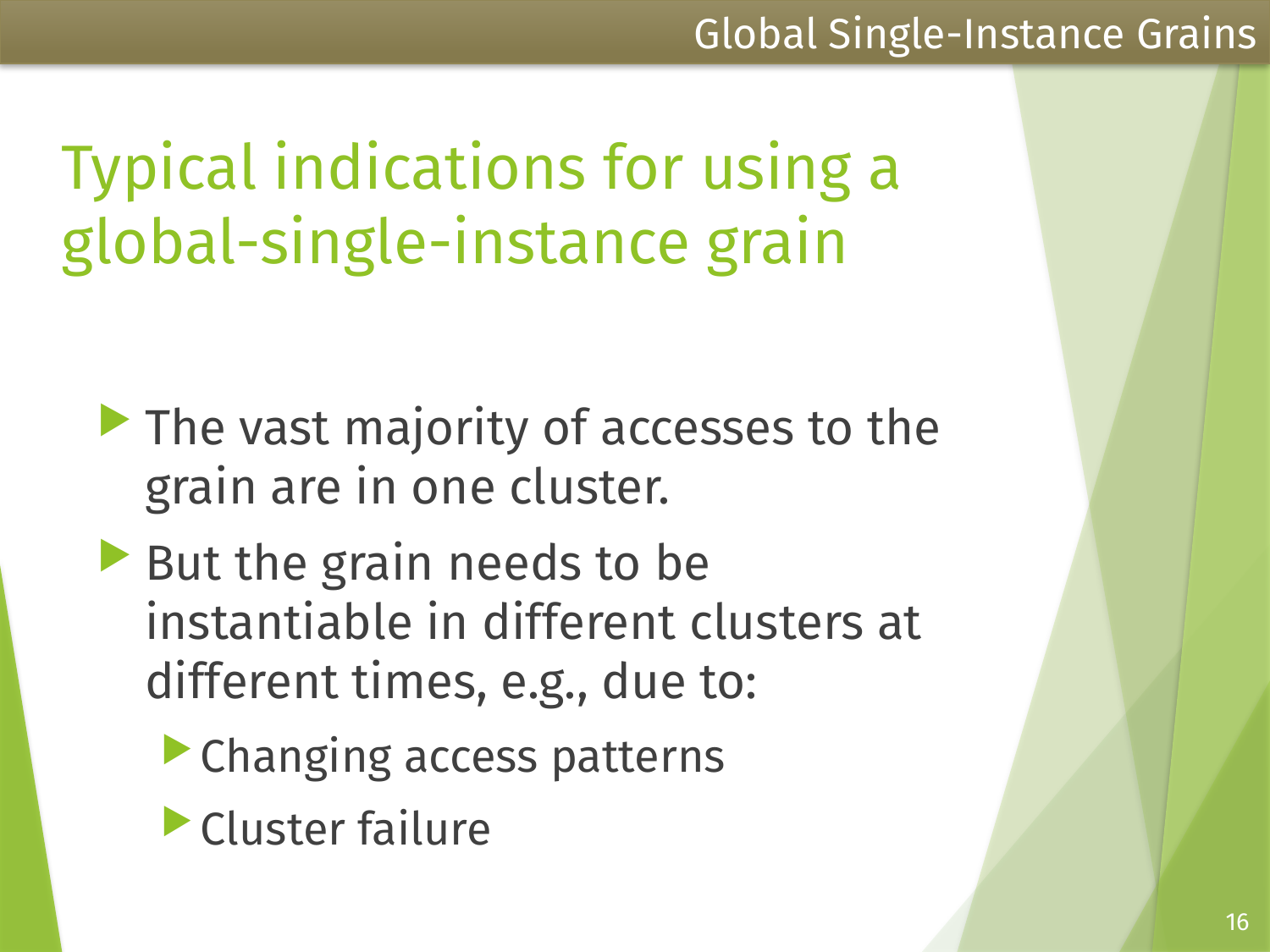

Global Single-Instance Grains
# Typical indications for using a global-single-instance grain
The vast majority of accesses to the grain are in one cluster.
But the grain needs to be instantiable in different clusters at different times, e.g., due to:
Changing access patterns
Cluster failure
16